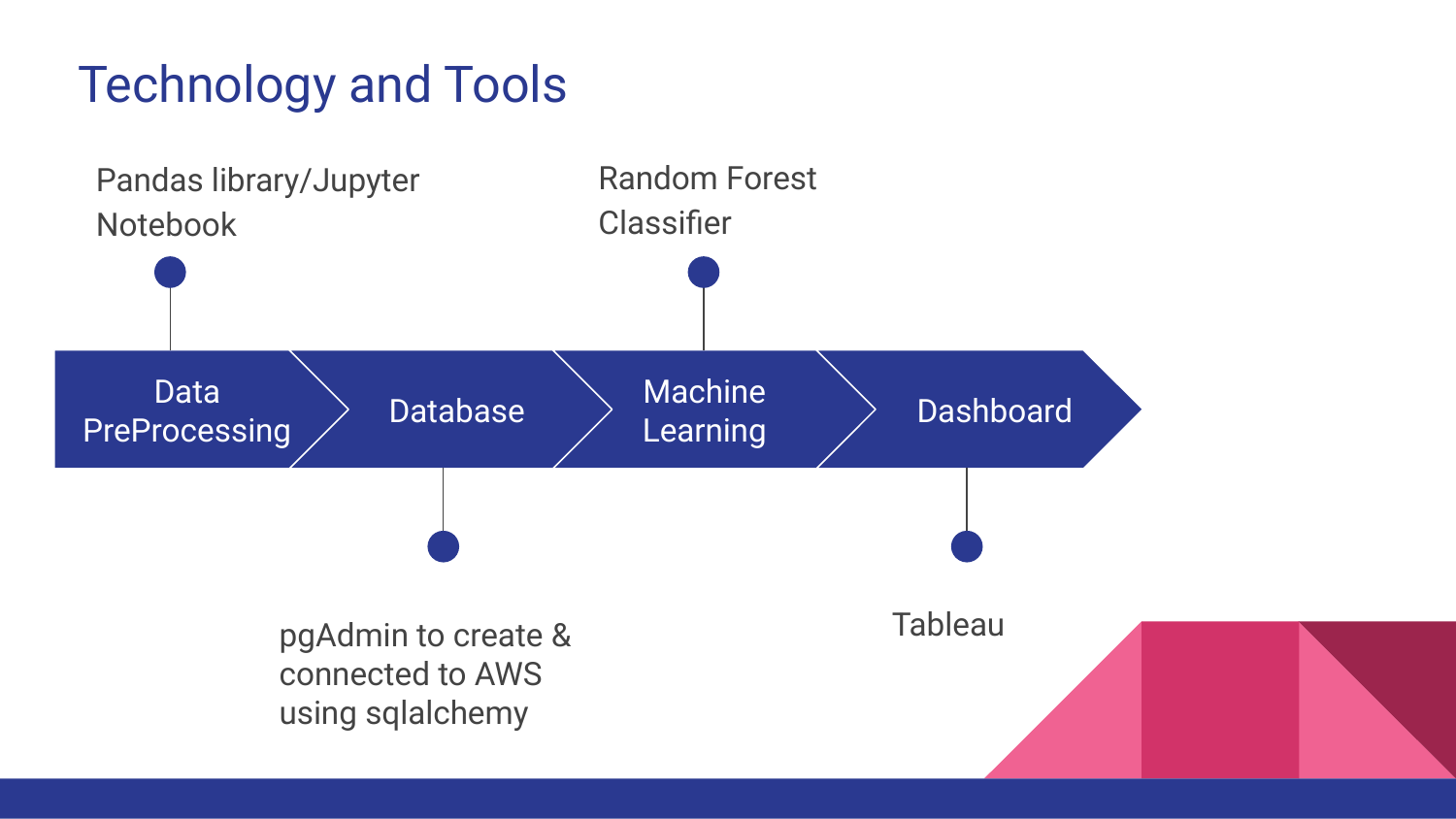

Technology and Tools
Random Forest Classifier
Pandas library/Jupyter Notebook

Data PreProcessing
Database
Machine Learning
Dashboard

Tableau
pgAdmin to create & connected to AWS using sqlalchemy